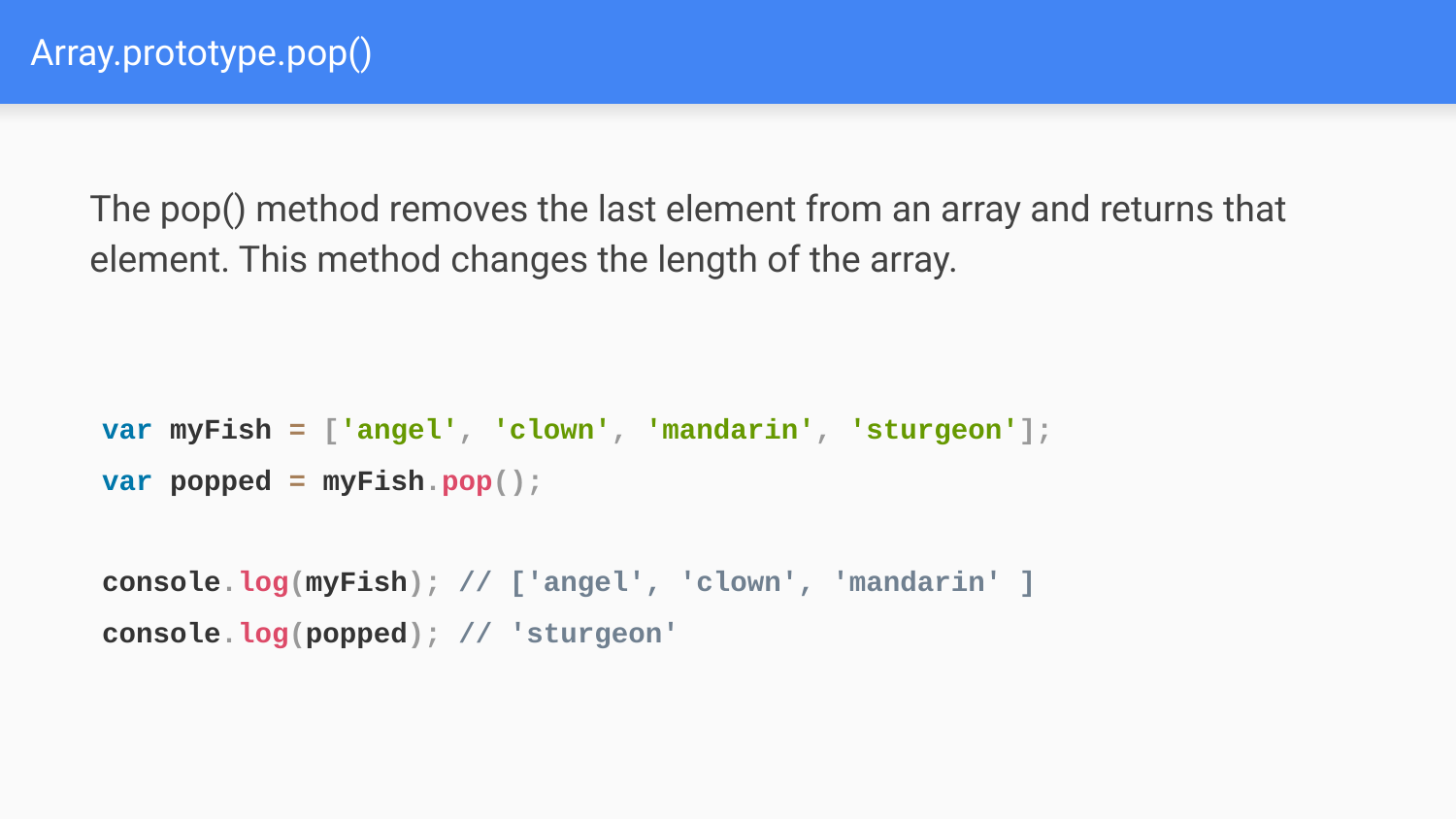

# Array.prototype.pop()
The pop() method removes the last element from an array and returns that element. This method changes the length of the array.

var myFish = ['angel', 'clown', 'mandarin', 'sturgeon'];
var popped = myFish.pop();
console.log(myFish); // ['angel', 'clown', 'mandarin' ]
console.log(popped); // 'sturgeon'